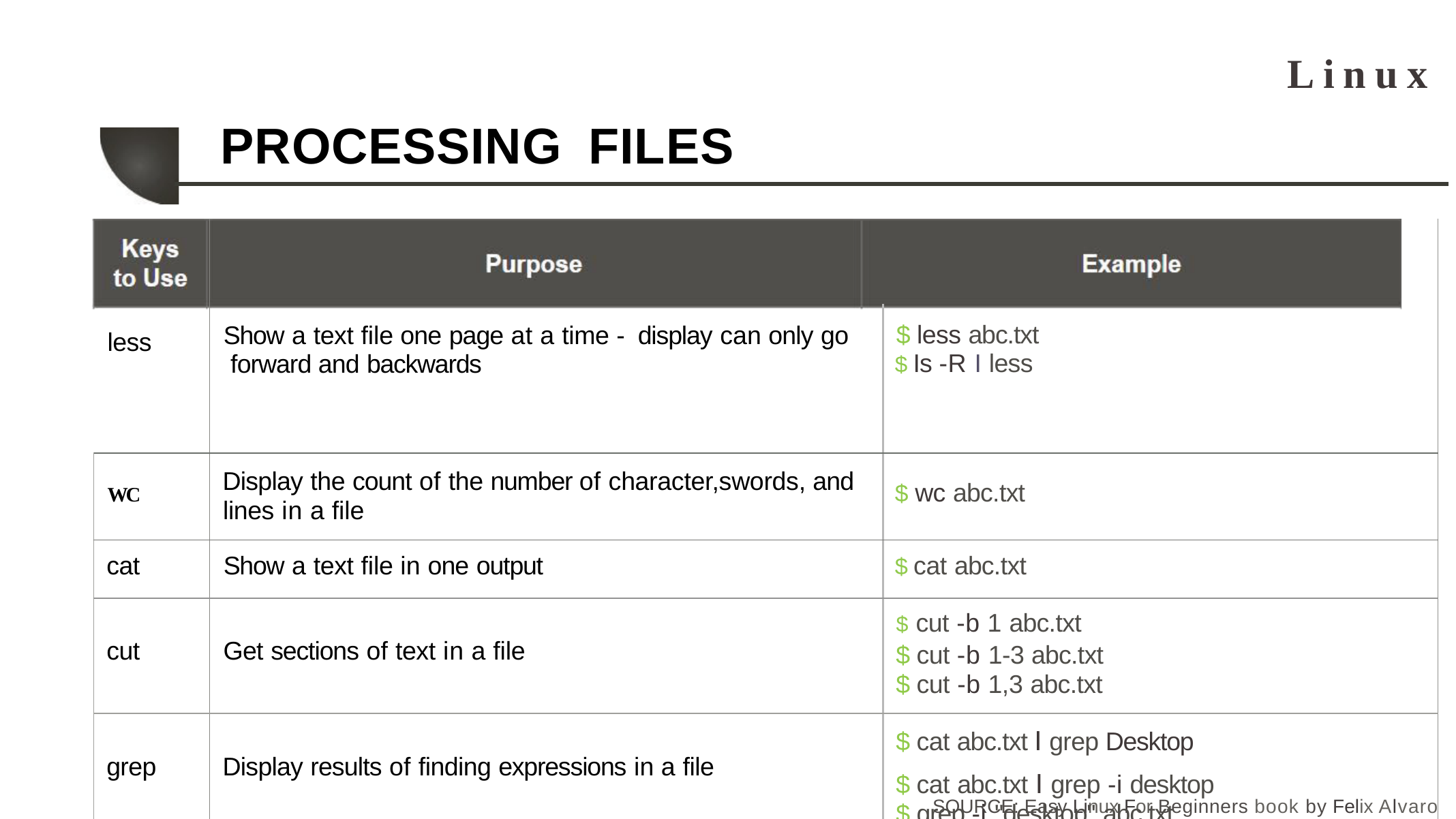

# Linux
PROCESSING	FILES

| less |  |  |
| --- | --- | --- |
|  | Show a text file one page at a time - display can only go forward and backwards | $ less abc.txt $ Is -R I less |
| WC | Display the count of the number of character,swords, and lines in a file | $ wc abc.txt |
| cat | Show a text file in one output | $ cat abc.txt |
| cut | Get sections of text in a file | $ cut -b 1 abc.txt $ cut -b 1-3 abc.txt $ cut -b 1,3 abc.txt |
| grep | Display results of finding expressions in a file | $ cat abc.txt I grep Desktop $ cat abc.txt I grep -i desktop $ grep -i "desktop" abc.txt |

SOURCE: Easy Linux For Beginners book by Felix Alvaro